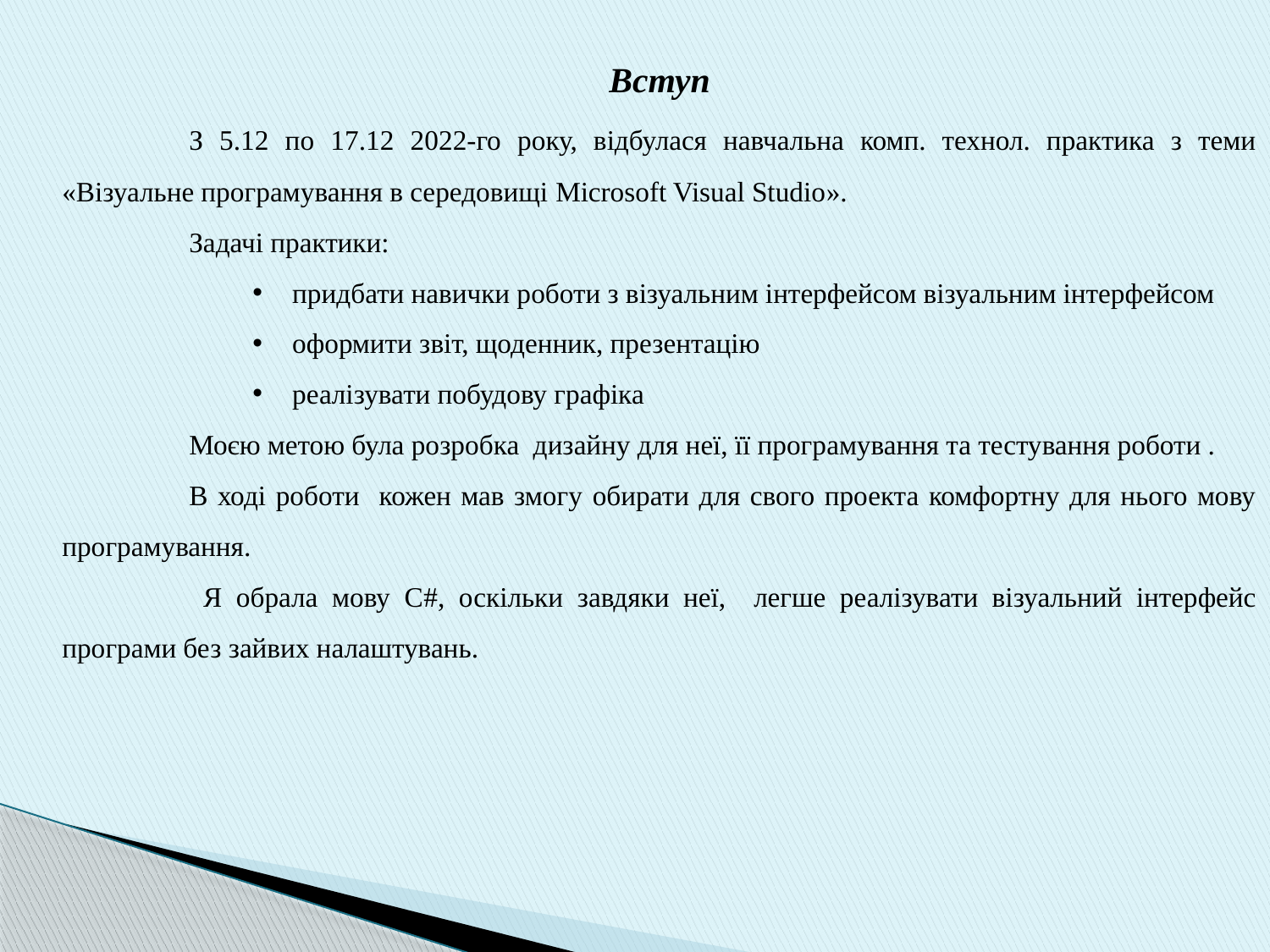

Вступ
	З 5.12 по 17.12 2022-го року, відбулася навчальна комп. технол. практика з теми «Візуальне програмування в середовищі Microsoft Visual Studio».
	Задачі практики:
придбати навички роботи з візуальним інтерфейсом візуальним інтерфейсом
оформити звіт, щоденник, презентацію
реалізувати побудову графіка
	Моєю метою була розробка  дизайну для неї, її програмування та тестування роботи .
	В ході роботи  кожен мав змогу обирати для свого проекта комфортну для нього мову програмування.
	 Я обрала мову С#, оскільки завдяки неї,  легше реалізувати візуальний інтерфейс програми без зайвих налаштувань.